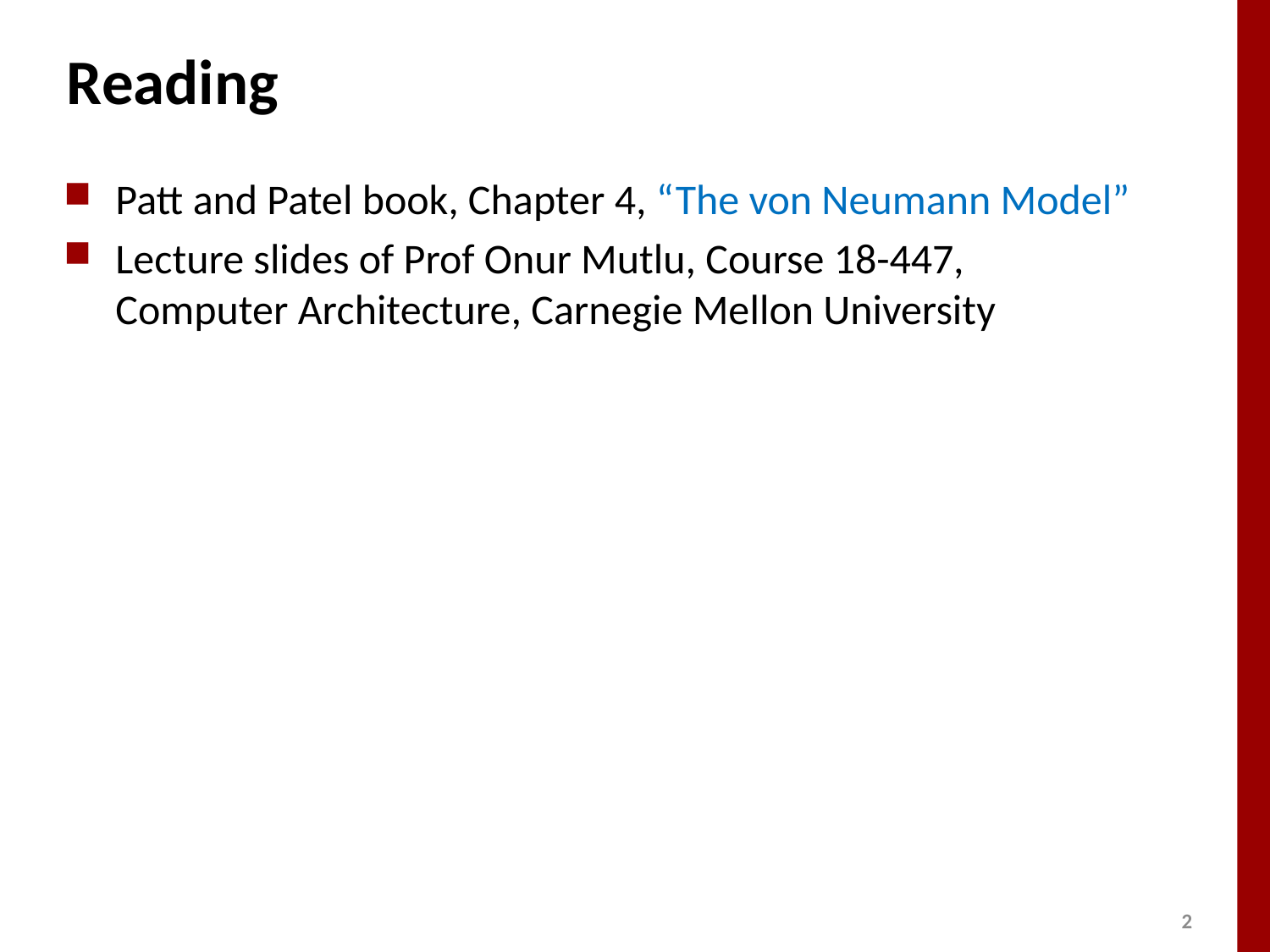

# Reading
Patt and Patel book, Chapter 4, “The von Neumann Model”
Lecture slides of Prof Onur Mutlu, Course 18-447, Computer Architecture, Carnegie Mellon University